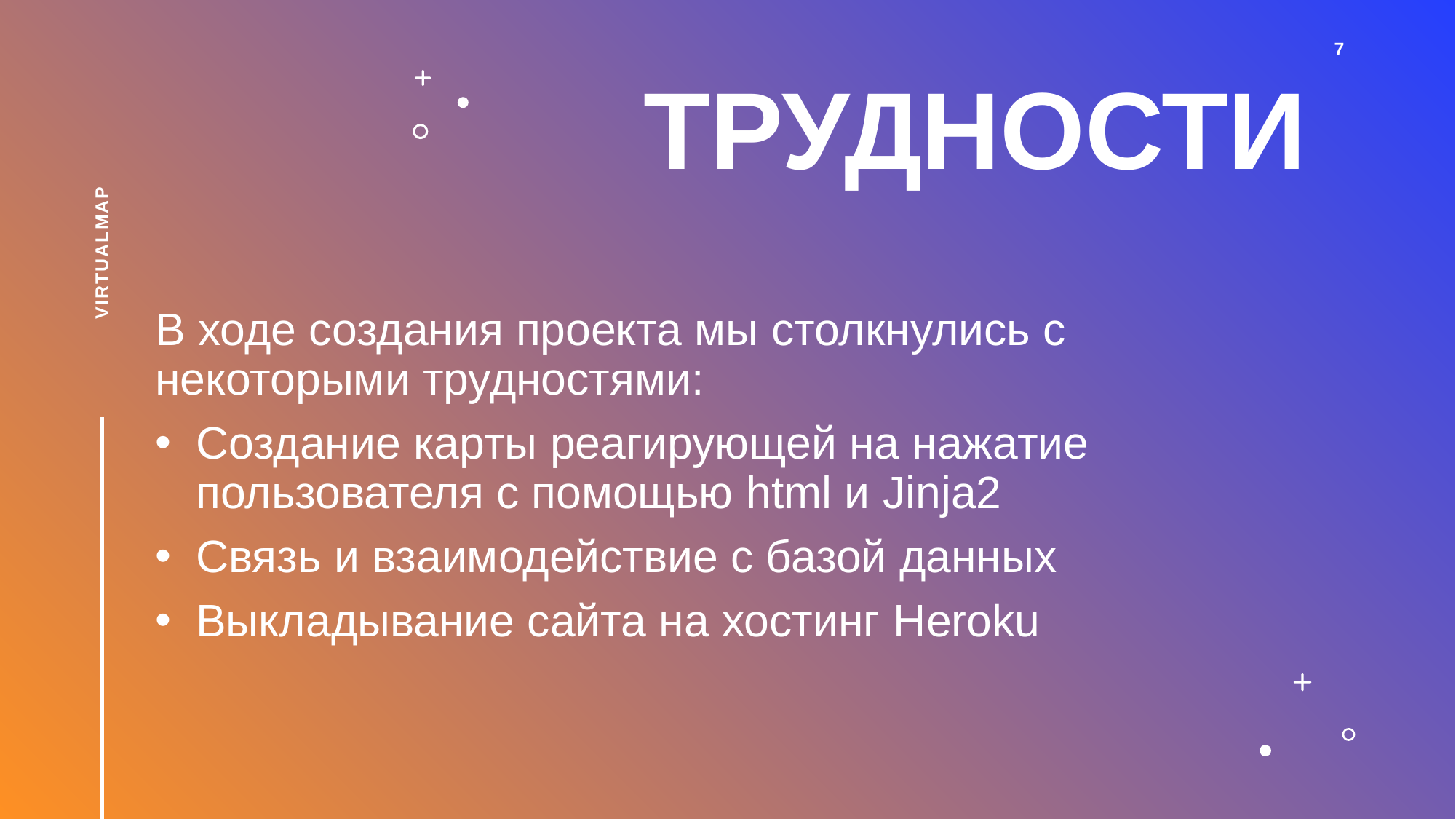

7

# трудности

virtualmap
В ходе создания проекта мы столкнулись с некоторыми трудностями:
Создание карты реагирующей на нажатие пользователя с помощью html и Jinja2
Связь и взаимодействие с базой данных
Выкладывание сайта на хостинг Heroku